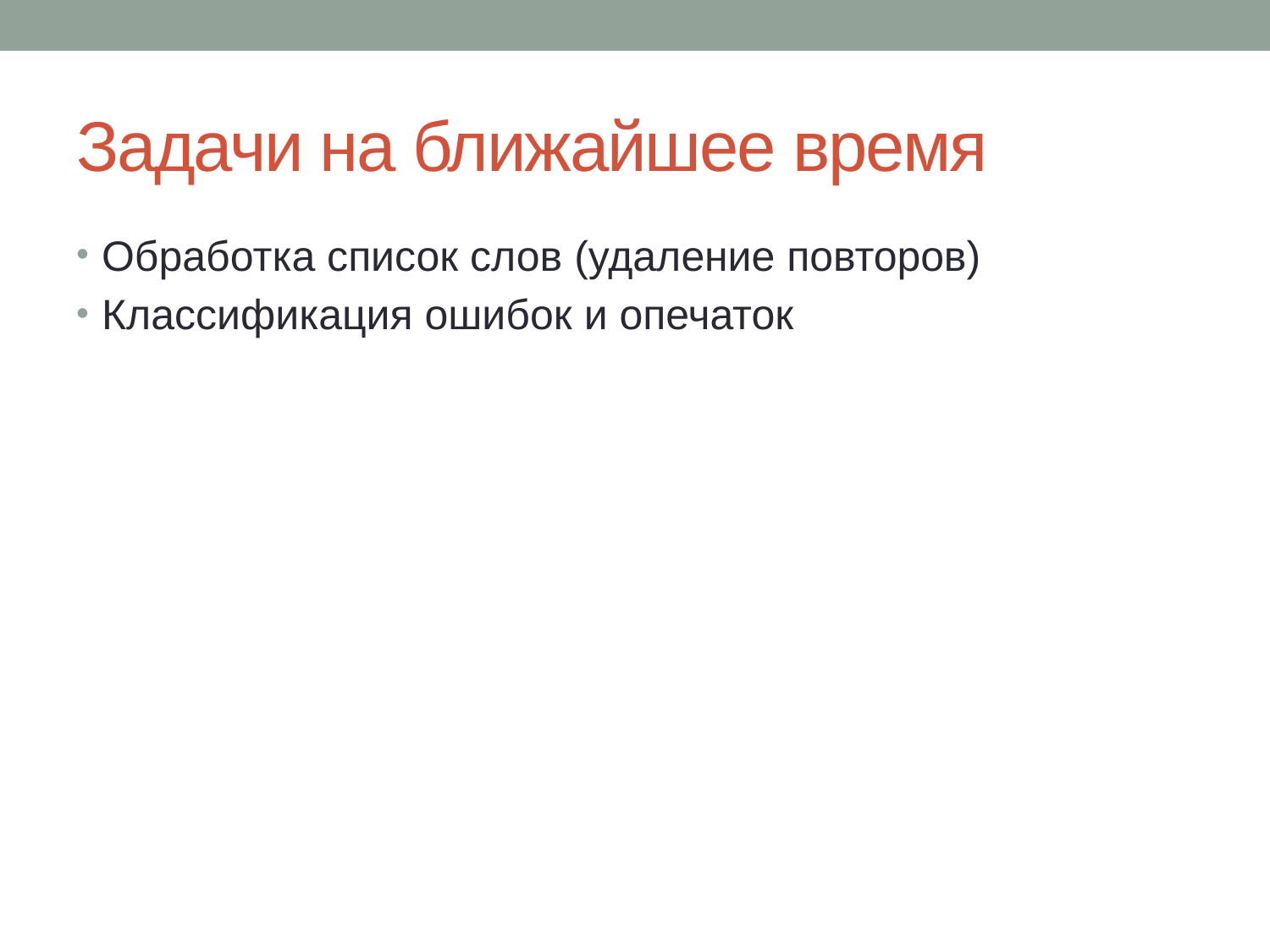

# Задачи на ближайшее время
Обработка список слов (удаление повторов)
Классификация ошибок и опечаток